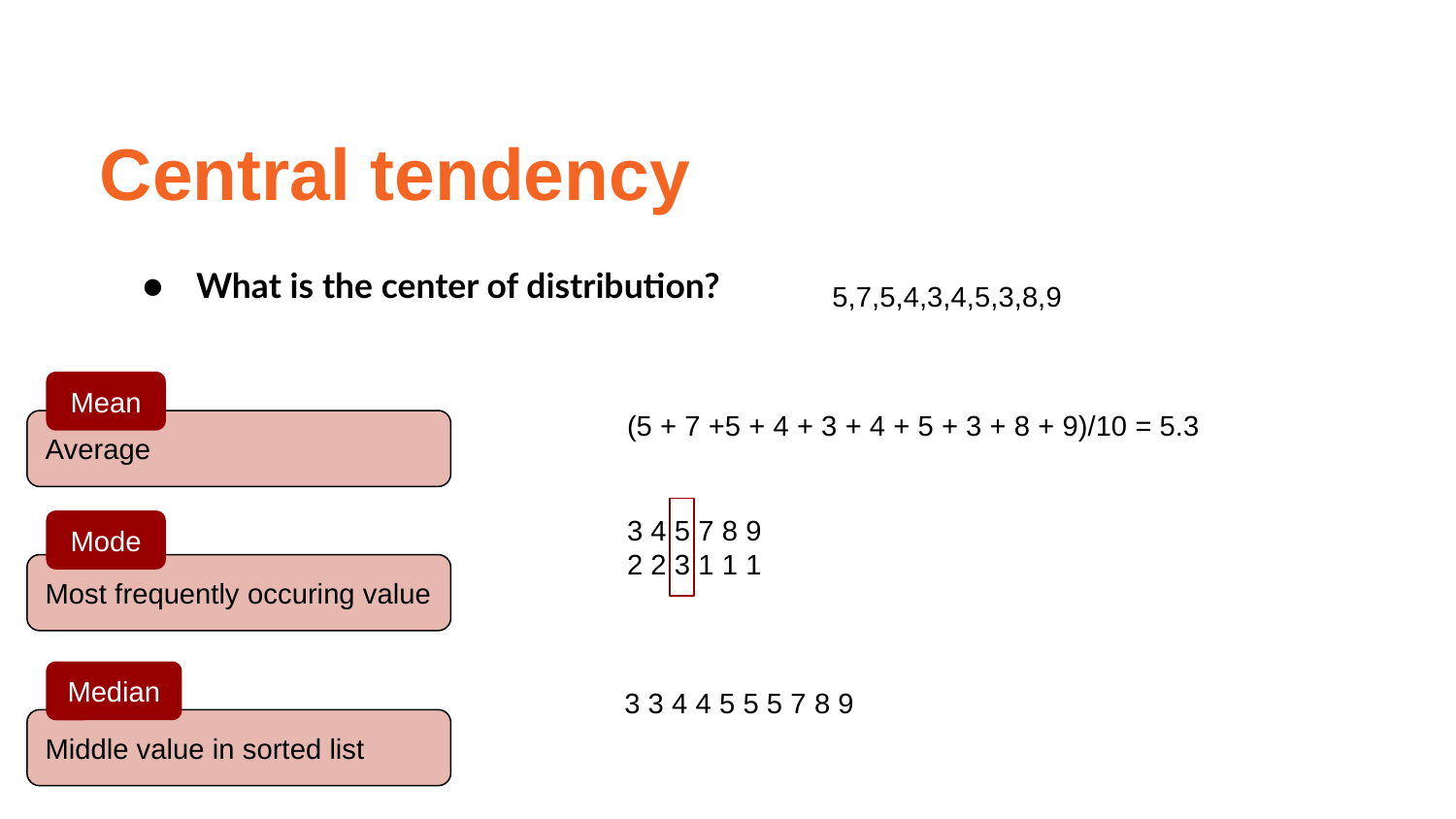

Central tendency
What is the center of distribution?

5,7,5,4,3,4,5,3,8,9
Mean
(5 + 7 +5 + 4 + 3 + 4 + 5 + 3 + 8 + 9)/10 = 5.3
Average
3 4 5 7 8 9
2 2 3 1 1 1

Mode
Most frequently occuring value
Median
3 3 4 4 5 5 5 7 8 9
Middle value in sorted list